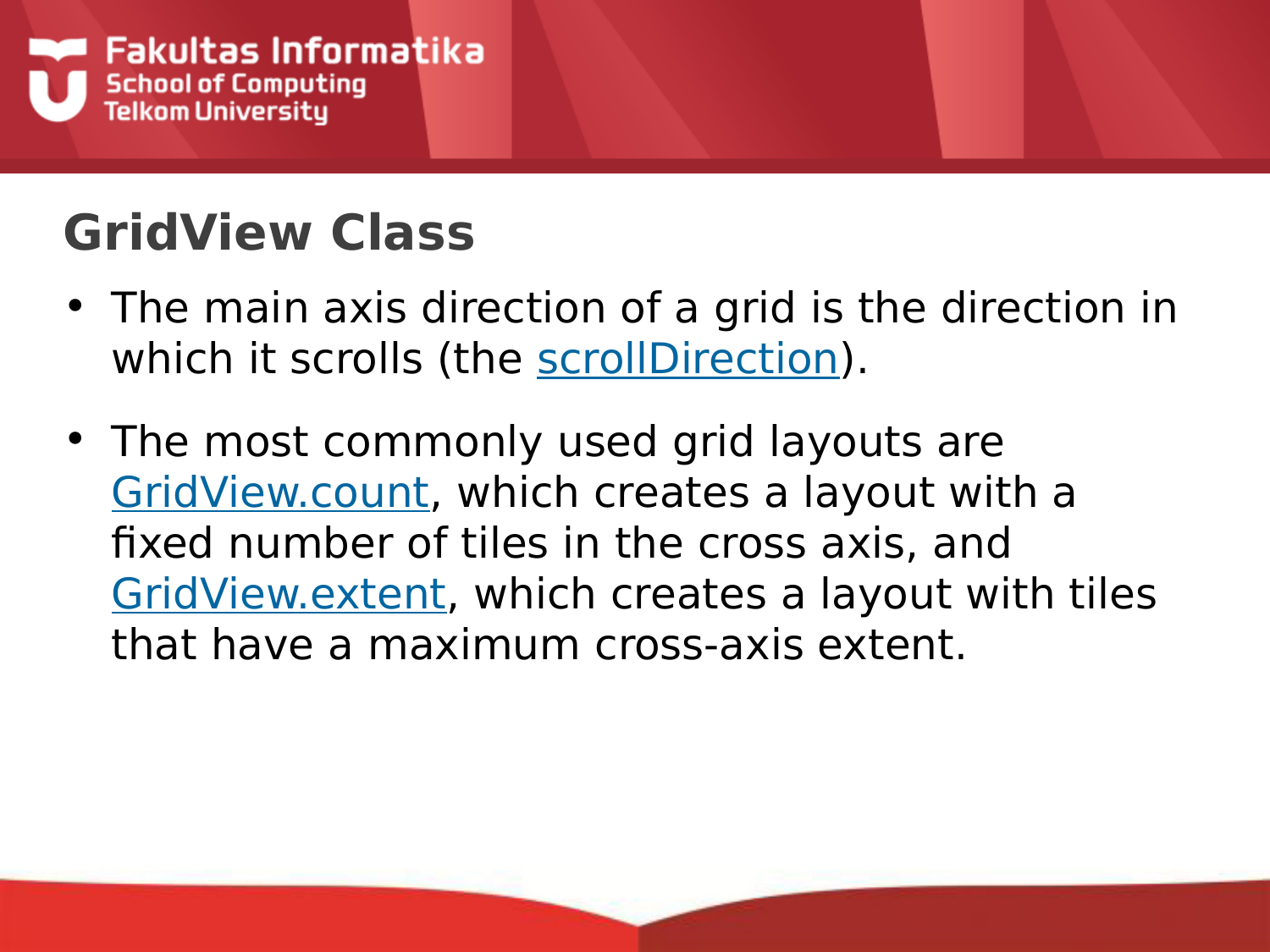

# GridView Class
The main axis direction of a grid is the direction in which it scrolls (the scrollDirection).
The most commonly used grid layouts are GridView.count, which creates a layout with a fixed number of tiles in the cross axis, and GridView.extent, which creates a layout with tiles that have a maximum cross-axis extent.